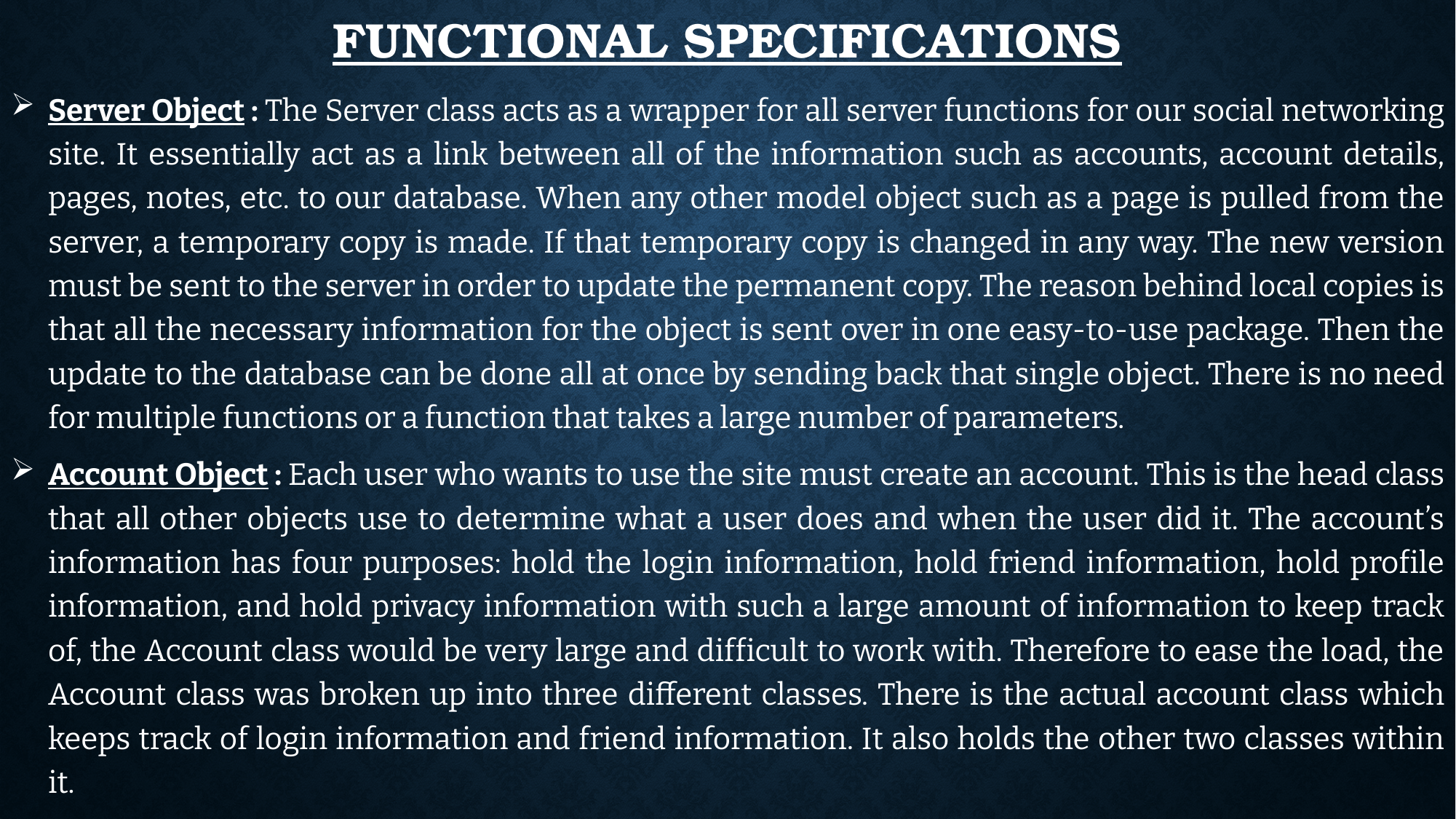

# Functional Specifications
Server Object : The Server class acts as a wrapper for all server functions for our social networking site. It essentially act as a link between all of the information such as accounts, account details, pages, notes, etc. to our database. When any other model object such as a page is pulled from the server, a temporary copy is made. If that temporary copy is changed in any way. The new version must be sent to the server in order to update the permanent copy. The reason behind local copies is that all the necessary information for the object is sent over in one easy-to-use package. Then the update to the database can be done all at once by sending back that single object. There is no need for multiple functions or a function that takes a large number of parameters.
Account Object : Each user who wants to use the site must create an account. This is the head class that all other objects use to determine what a user does and when the user did it. The account’s information has four purposes: hold the login information, hold friend information, hold profile information, and hold privacy information with such a large amount of information to keep track of, the Account class would be very large and difficult to work with. Therefore to ease the load, the Account class was broken up into three different classes. There is the actual account class which keeps track of login information and friend information. It also holds the other two classes within it.